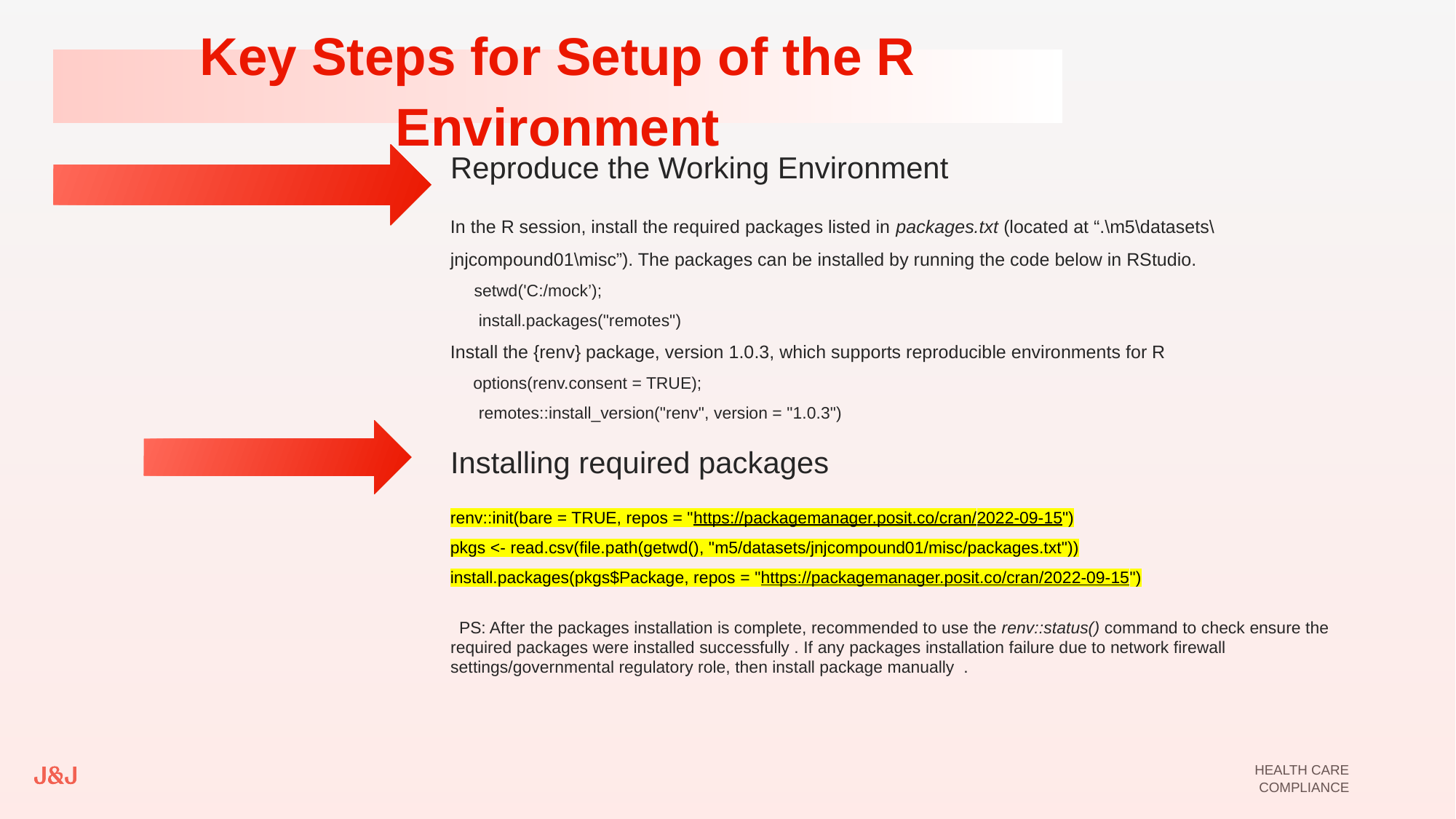

Key Steps for Setup of the R Environment​
Reproduce the Working Environment

In the R session, install the required packages listed in packages.txt (located at “.\m5\datasets\jnjcompound01\misc”). The packages can be installed by running the code below in RStudio.
      setwd('C:/mock’);
      install.packages("remotes")
Install the {renv} package, version 1.0.3, which supports reproducible environments for R
      options(renv.consent = TRUE);
      remotes::install_version("renv", version = "1.0.3")

Installing required packages
renv::init(bare = TRUE, repos = "https://packagemanager.posit.co/cran/2022-09-15")
pkgs <- read.csv(file.path(getwd(), "m5/datasets/jnjcompound01/misc/packages.txt"))
install.packages(pkgs$Package, repos = "https://packagemanager.posit.co/cran/2022-09-15")

  PS: After the packages installation is complete, recommended to use the renv::status() command to check ensure the required packages were installed successfully . If any packages installation failure due to network firewall settings/governmental regulatory role, then install package manually  .